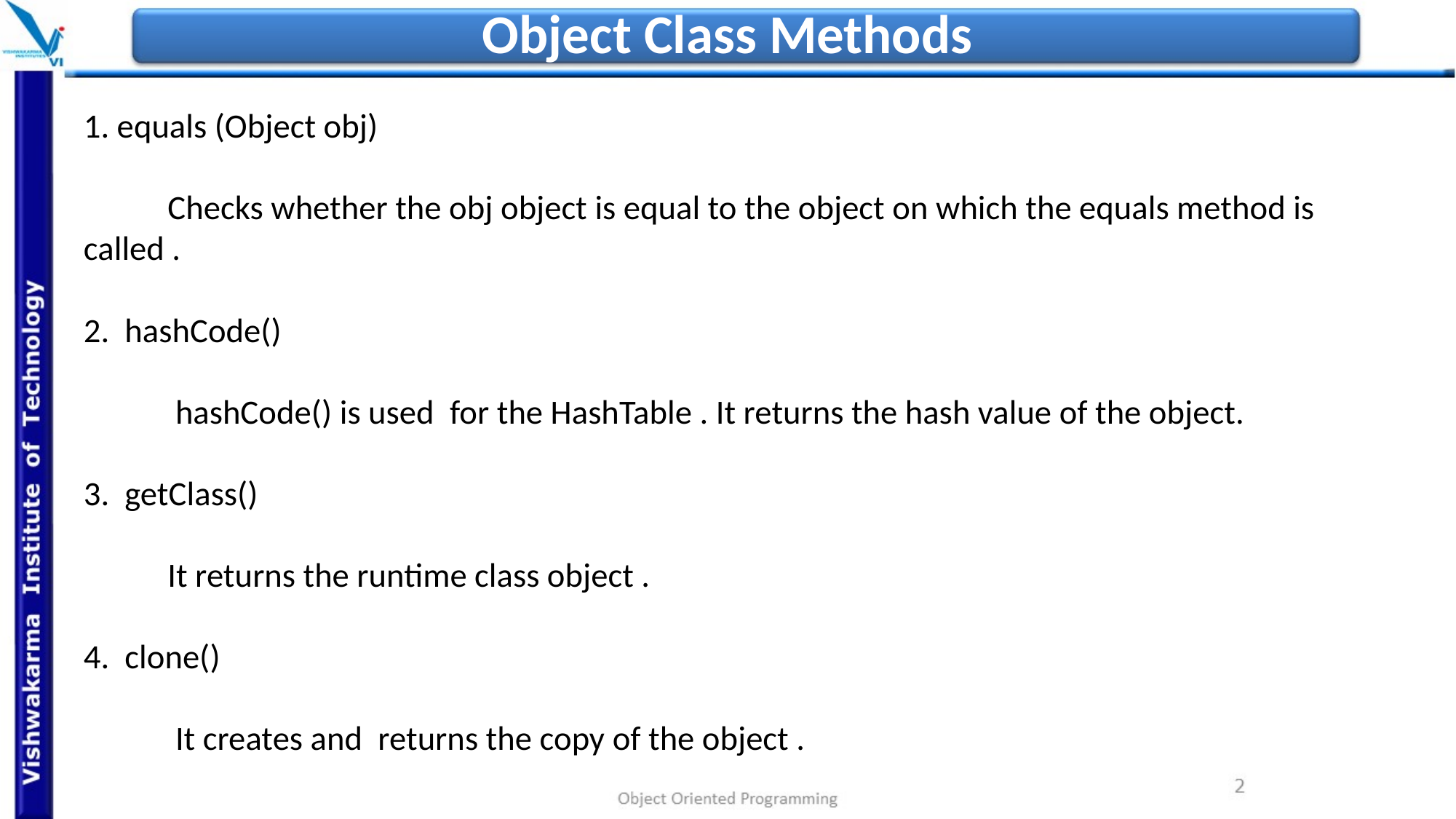

# Object Class Methods
1. equals (Object obj)
           Checks whether the obj object is equal to the object on which the equals method is called .
2.  hashCode()
            hashCode() is used  for the HashTable . It returns the hash value of the object.
3.  getClass()
           It returns the runtime class object .
4.  clone()
            It creates and  returns the copy of the object .